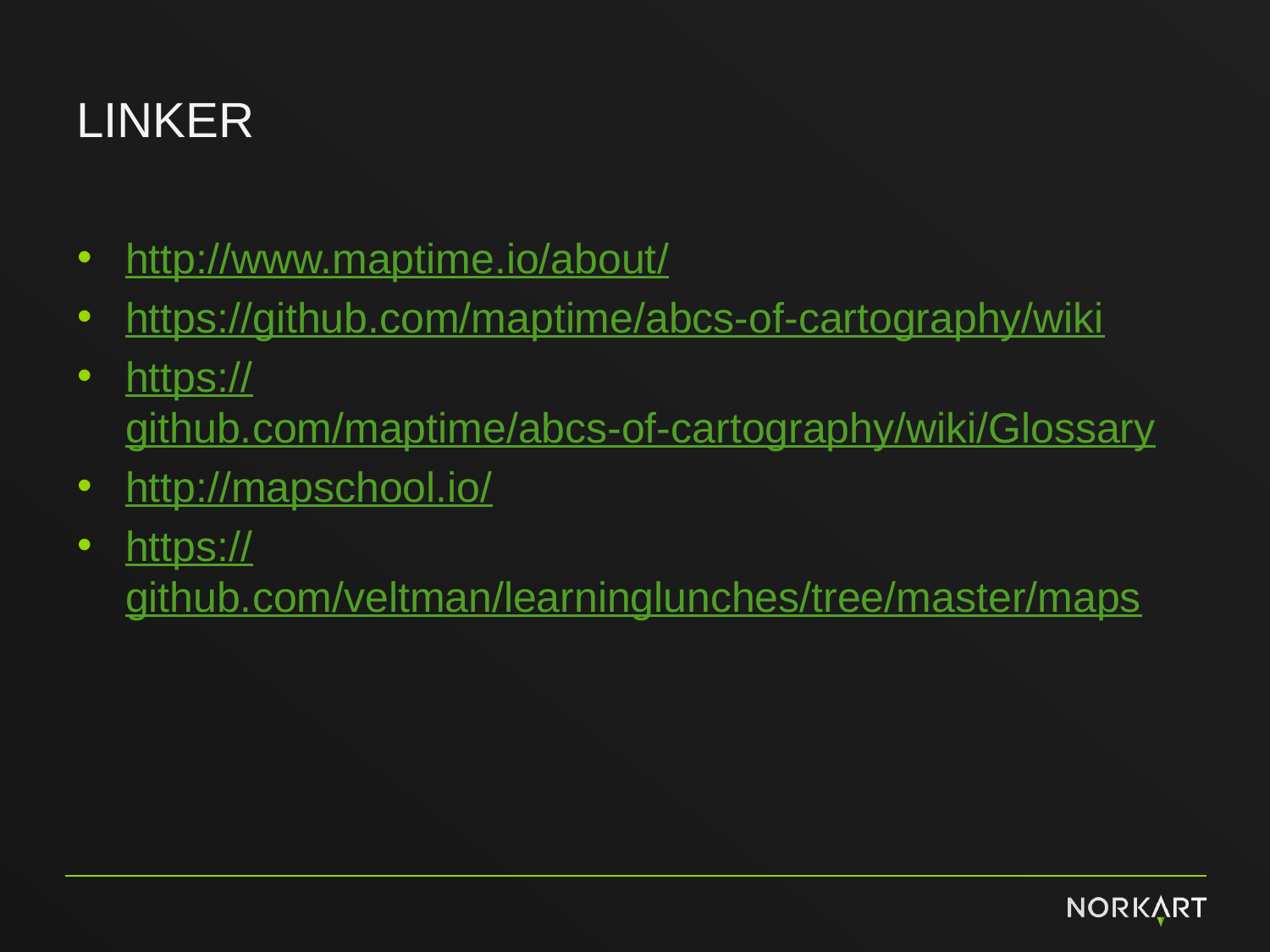

# Linker
http://www.maptime.io/about/
https://github.com/maptime/abcs-of-cartography/wiki
https://github.com/maptime/abcs-of-cartography/wiki/Glossary
http://mapschool.io/
https://github.com/veltman/learninglunches/tree/master/maps